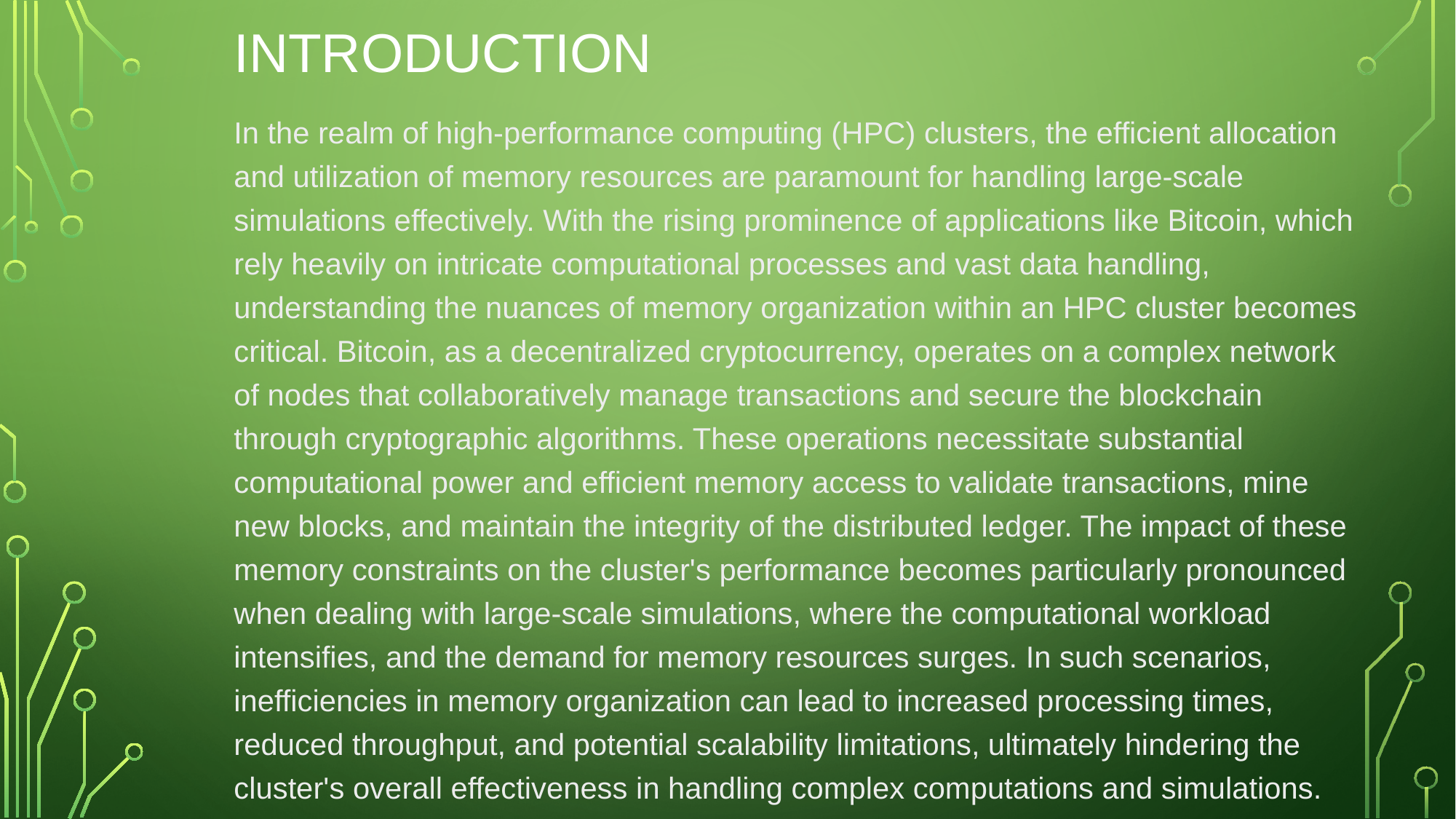

# INTRODUCTION
In the realm of high-performance computing (HPC) clusters, the efficient allocation and utilization of memory resources are paramount for handling large-scale simulations effectively. With the rising prominence of applications like Bitcoin, which rely heavily on intricate computational processes and vast data handling, understanding the nuances of memory organization within an HPC cluster becomes critical. Bitcoin, as a decentralized cryptocurrency, operates on a complex network of nodes that collaboratively manage transactions and secure the blockchain through cryptographic algorithms. These operations necessitate substantial computational power and efficient memory access to validate transactions, mine new blocks, and maintain the integrity of the distributed ledger. The impact of these memory constraints on the cluster's performance becomes particularly pronounced when dealing with large-scale simulations, where the computational workload intensifies, and the demand for memory resources surges. In such scenarios, inefficiencies in memory organization can lead to increased processing times, reduced throughput, and potential scalability limitations, ultimately hindering the cluster's overall effectiveness in handling complex computations and simulations.